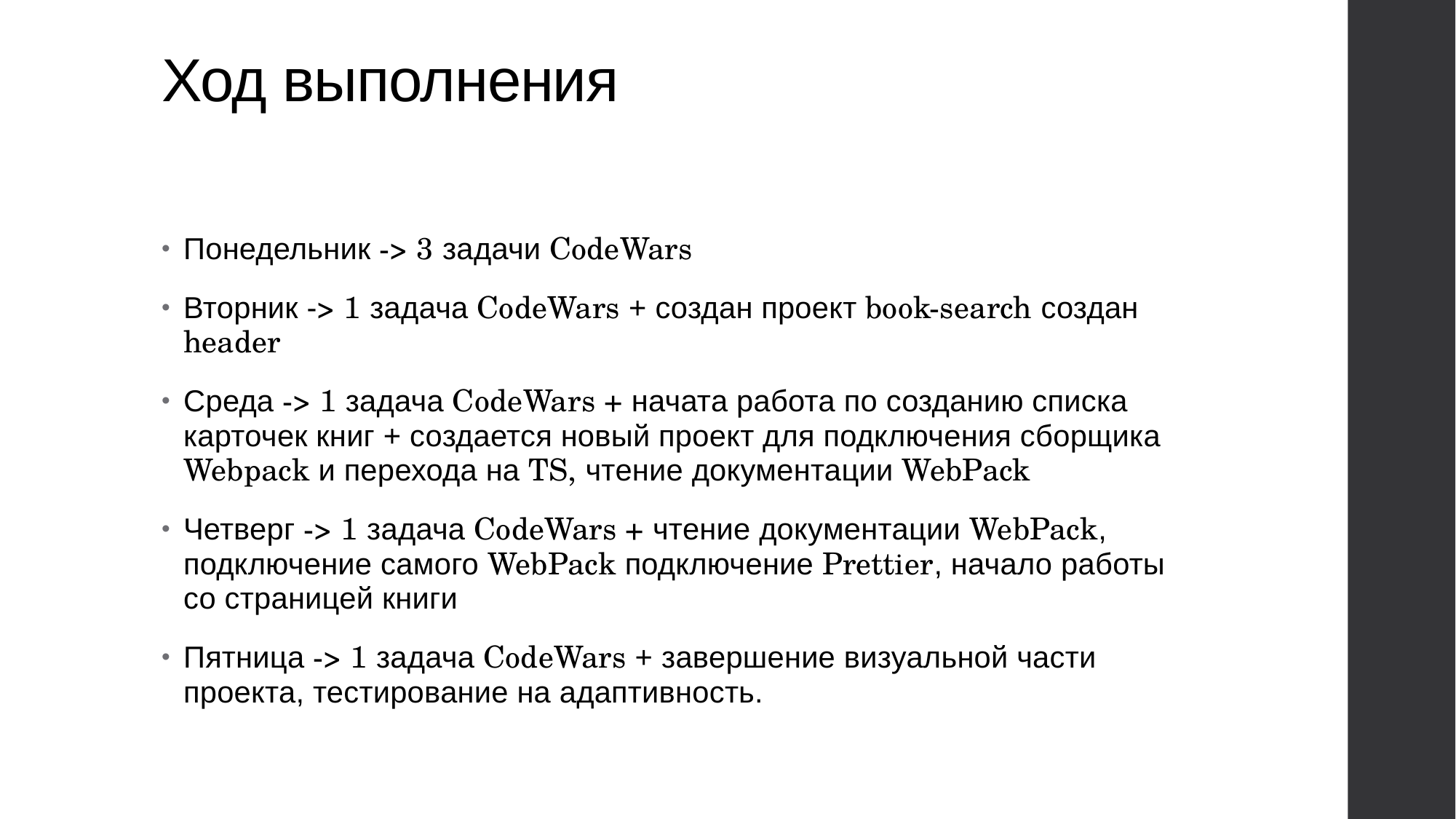

# Ход выполнения
Понедельник -> 3 задачи CodeWars
Вторник -> 1 задача CodeWars + создан проект book-search создан header
Среда -> 1 задача CodeWars + начата работа по созданию списка карточек книг + создается новый проект для подключения сборщика Webpack и перехода на TS, чтение документации WebPack
Четверг -> 1 задача CodeWars + чтение документации WebPack, подключение самого WebPack подключение Prettier, начало работы со страницей книги
Пятница -> 1 задача CodeWars + завершение визуальной части проекта, тестирование на адаптивность.